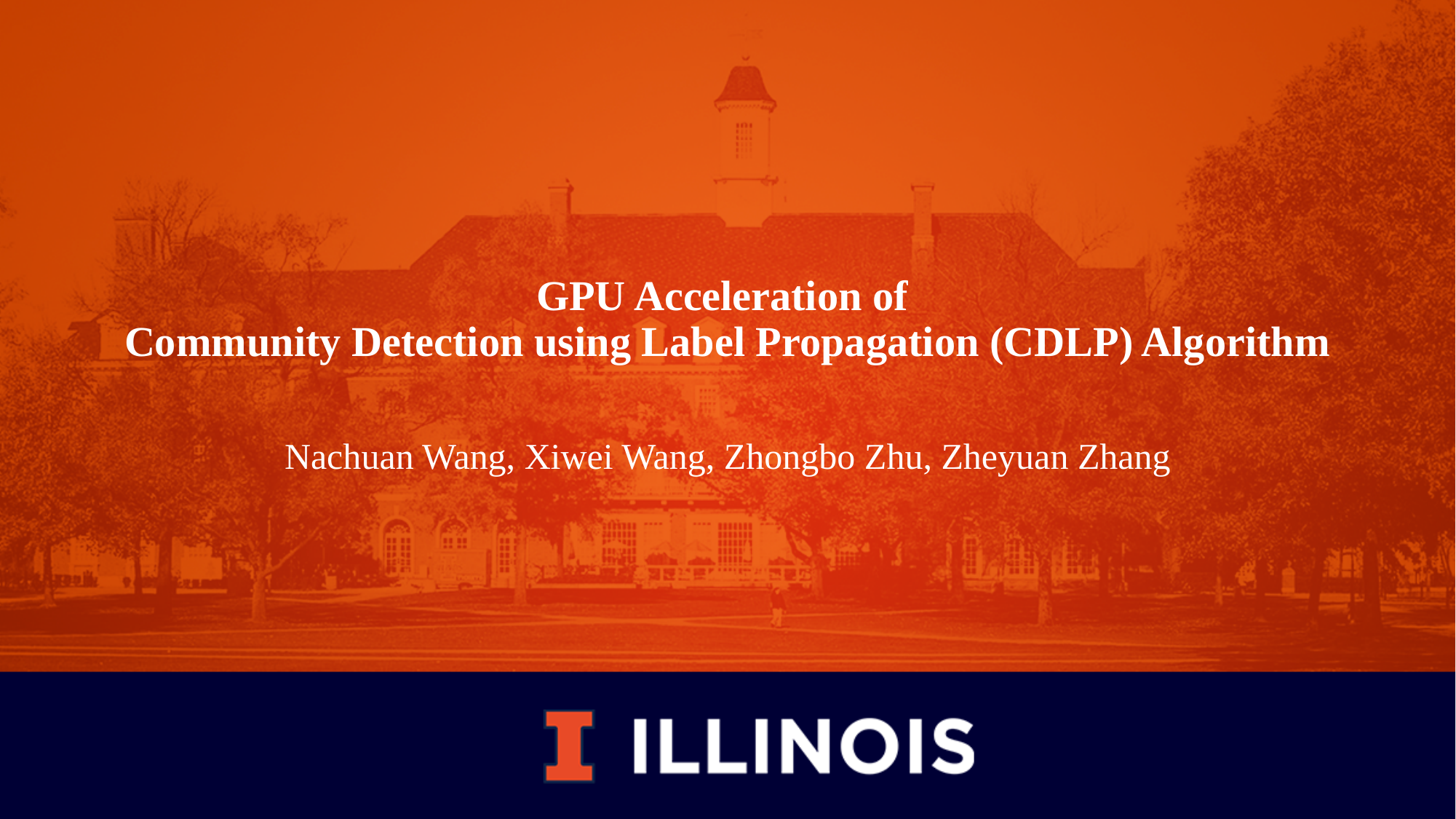

# GPU Acceleration of Community Detection using Label Propagation (CDLP) Algorithm
Nachuan Wang, Xiwei Wang, Zhongbo Zhu, Zheyuan Zhang